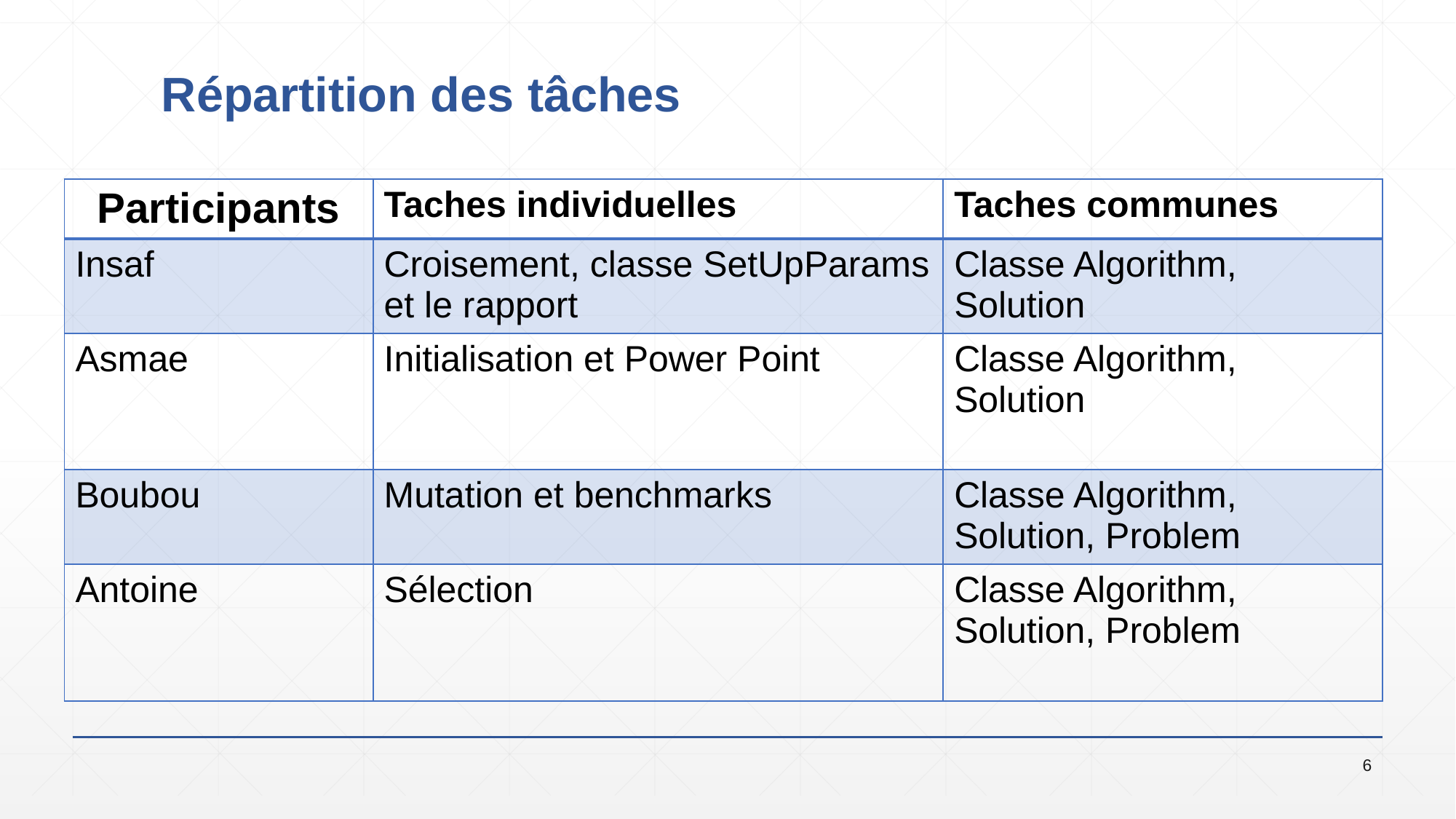

# Répartition des tâches
| Participants | Taches individuelles | Taches communes |
| --- | --- | --- |
| Insaf | Croisement, classe SetUpParams et le rapport | Classe Algorithm, Solution |
| Asmae | Initialisation et Power Point | Classe Algorithm, Solution |
| Boubou | Mutation et benchmarks | Classe Algorithm, Solution, Problem |
| Antoine | Sélection | Classe Algorithm, Solution, Problem |

6